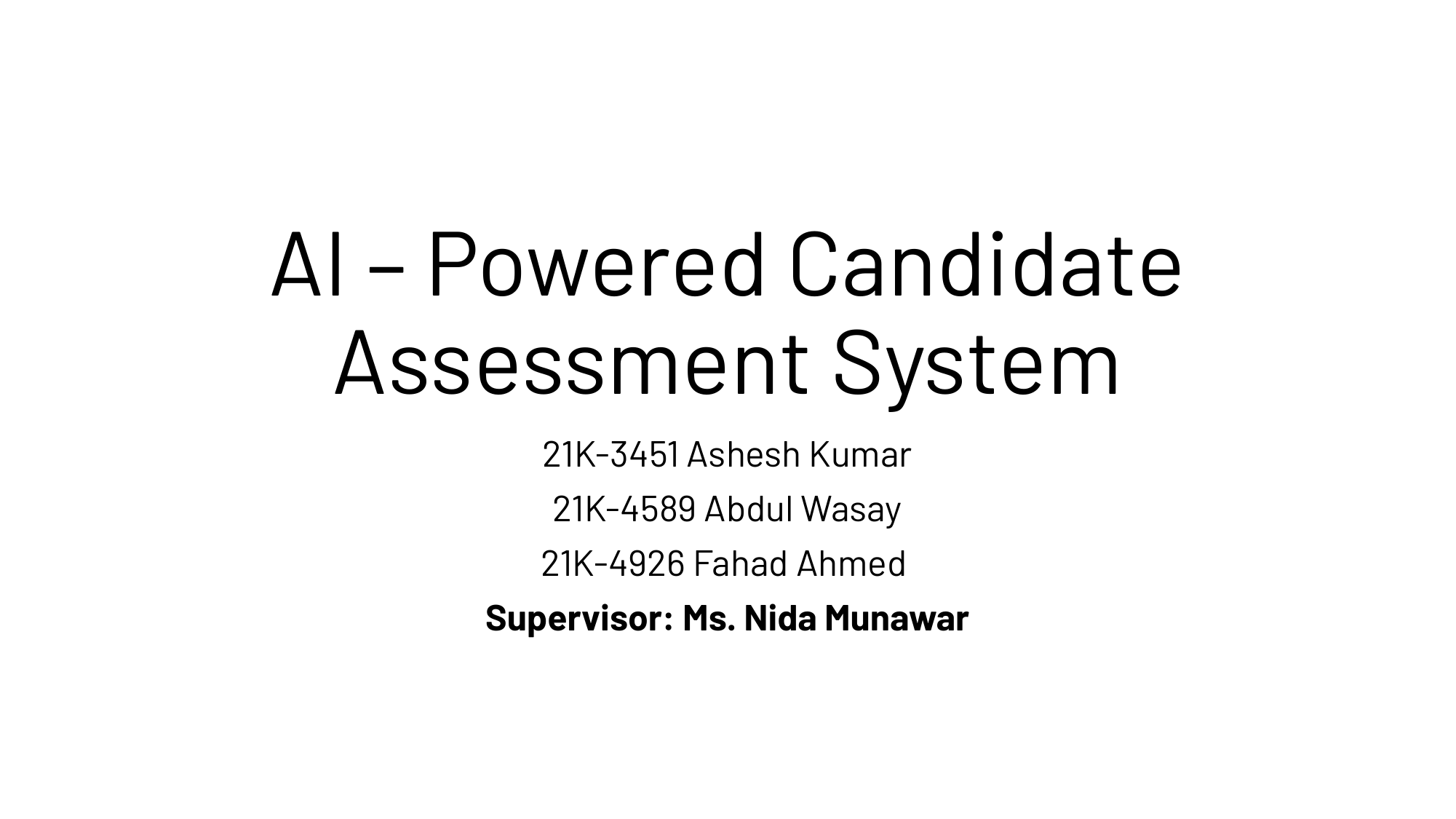

# AI – Powered Candidate Assessment System
21K-3451 Ashesh Kumar
21K-4589 Abdul Wasay
21K-4926 Fahad Ahmed
Supervisor: Ms. Nida Munawar